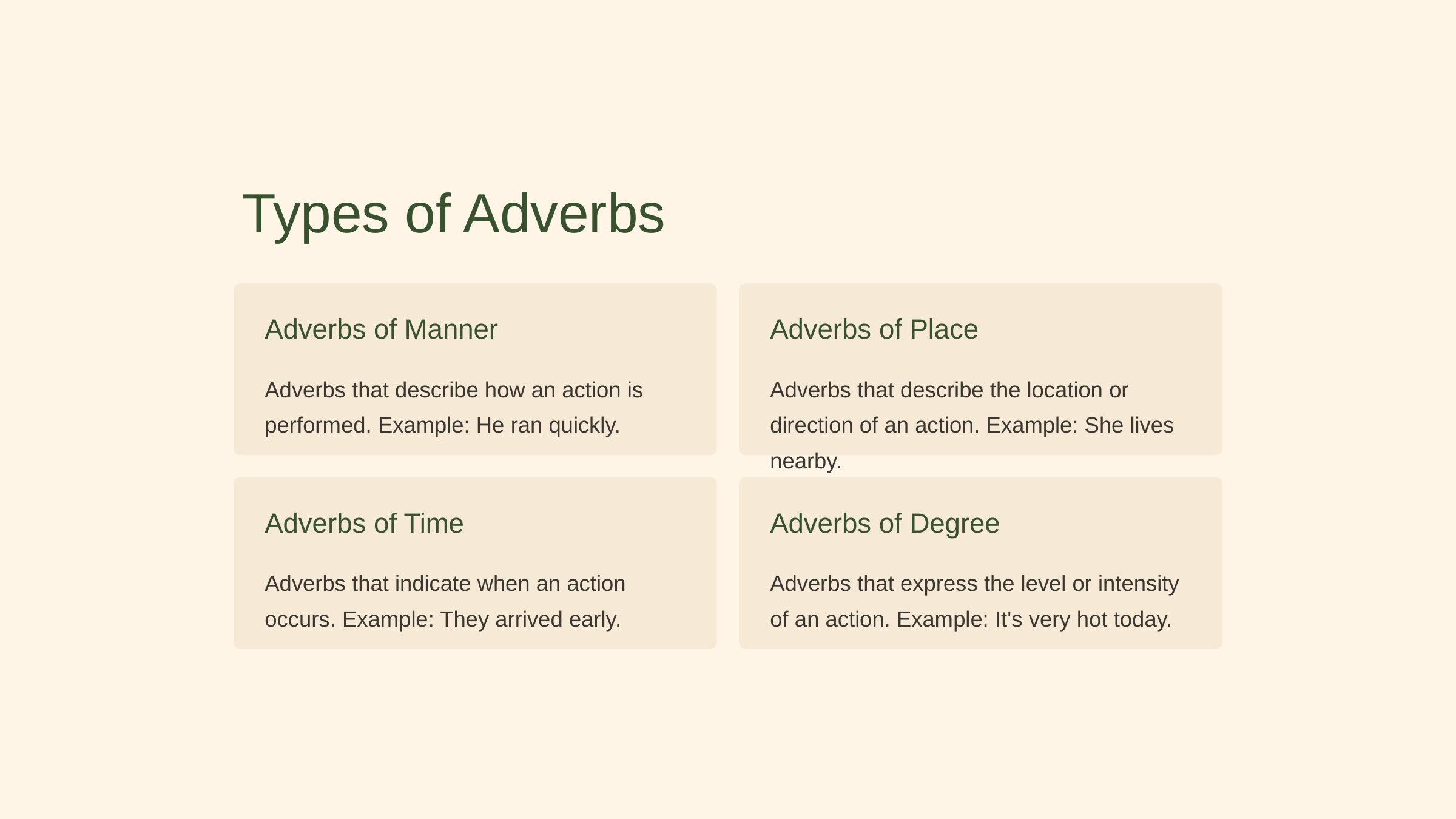

Types of Adverbs

Adverbs of Manner
Adverbs of Place
Adverbs that describe how an action is performed. Example: He ran quickly.
Adverbs that describe the location or direction of an action. Example: She lives nearby.

Adverbs of Time
Adverbs of Degree
Adverbs that indicate when an action occurs. Example: They arrived early.
Adverbs that express the level or intensity of an action. Example: It's very hot today.